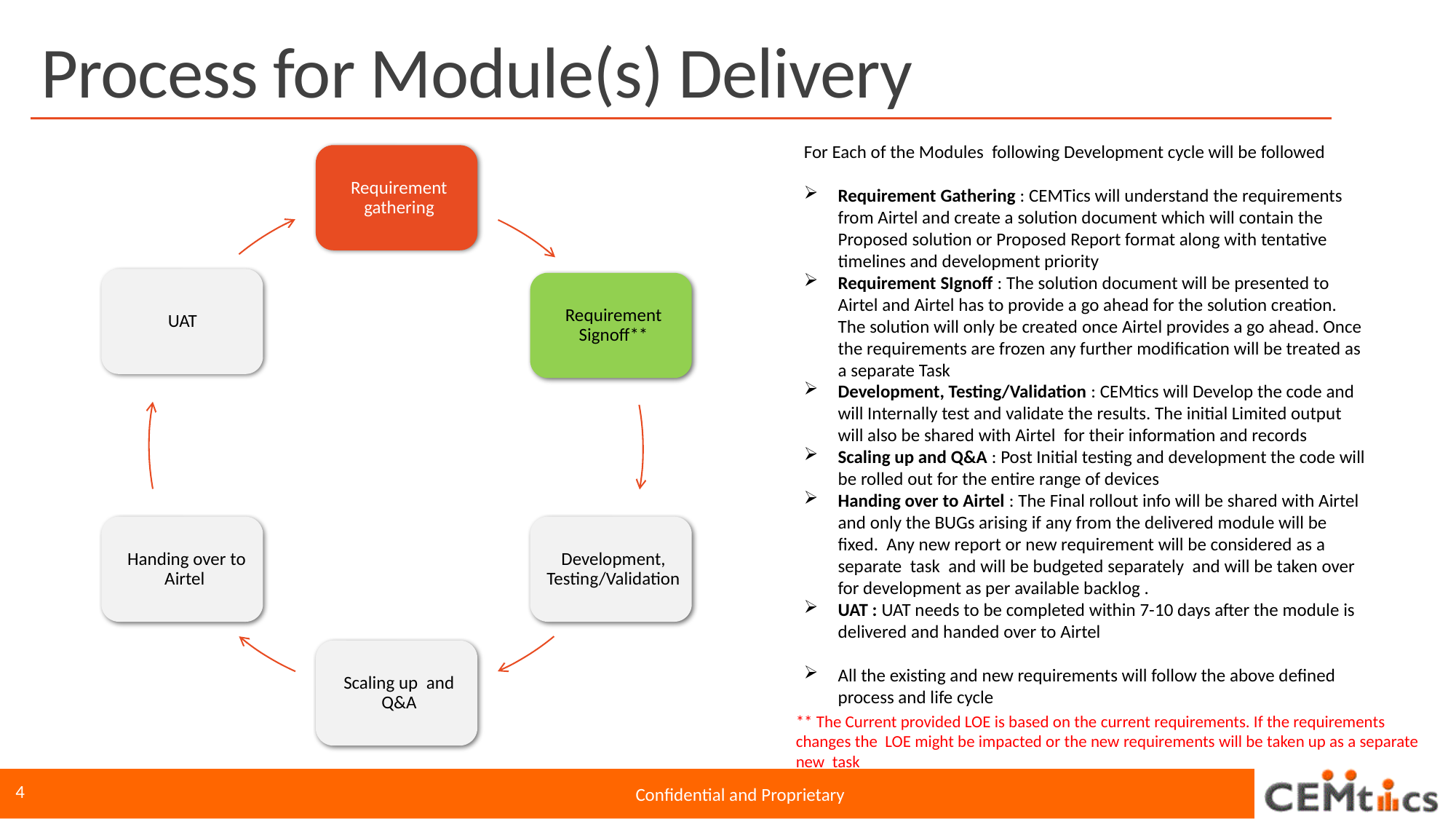

# Process for Module(s) Delivery
For Each of the Modules  following Development cycle will be followed

Requirement Gathering : CEMTics will understand the requirements from Airtel and create a solution document which will contain the Proposed solution or Proposed Report format along with tentative timelines and development priority
Requirement SIgnoff : The solution document will be presented to Airtel and Airtel has to provide a go ahead for the solution creation. The solution will only be created once Airtel provides a go ahead. Once the requirements are frozen any further modification will be treated as a separate Task
Development, Testing/Validation : CEMtics will Develop the code and will Internally test and validate the results. The initial Limited output will also be shared with Airtel  for their information and records
Scaling up and Q&A : Post Initial testing and development the code will be rolled out for the entire range of devices
Handing over to Airtel : The Final rollout info will be shared with Airtel and only the BUGs arising if any from the delivered module will be fixed.  Any new report or new requirement will be considered as a separate  task  and will be budgeted separately  and will be taken over for development as per available backlog .
UAT : UAT needs to be completed within 7-10 days after the module is delivered and handed over to Airtel

All the existing and new requirements will follow the above defined process and life cycle
Requirement gathering
Requirement Signoff**
Development, Testing/Validation
Scaling up  and Q&A
 Handing over to Airtel
UAT
** The Current provided LOE is based on the current requirements. If the requirements changes the  LOE might be impacted or the new requirements will be taken up as a separate new  task
4
Confidential and Proprietary